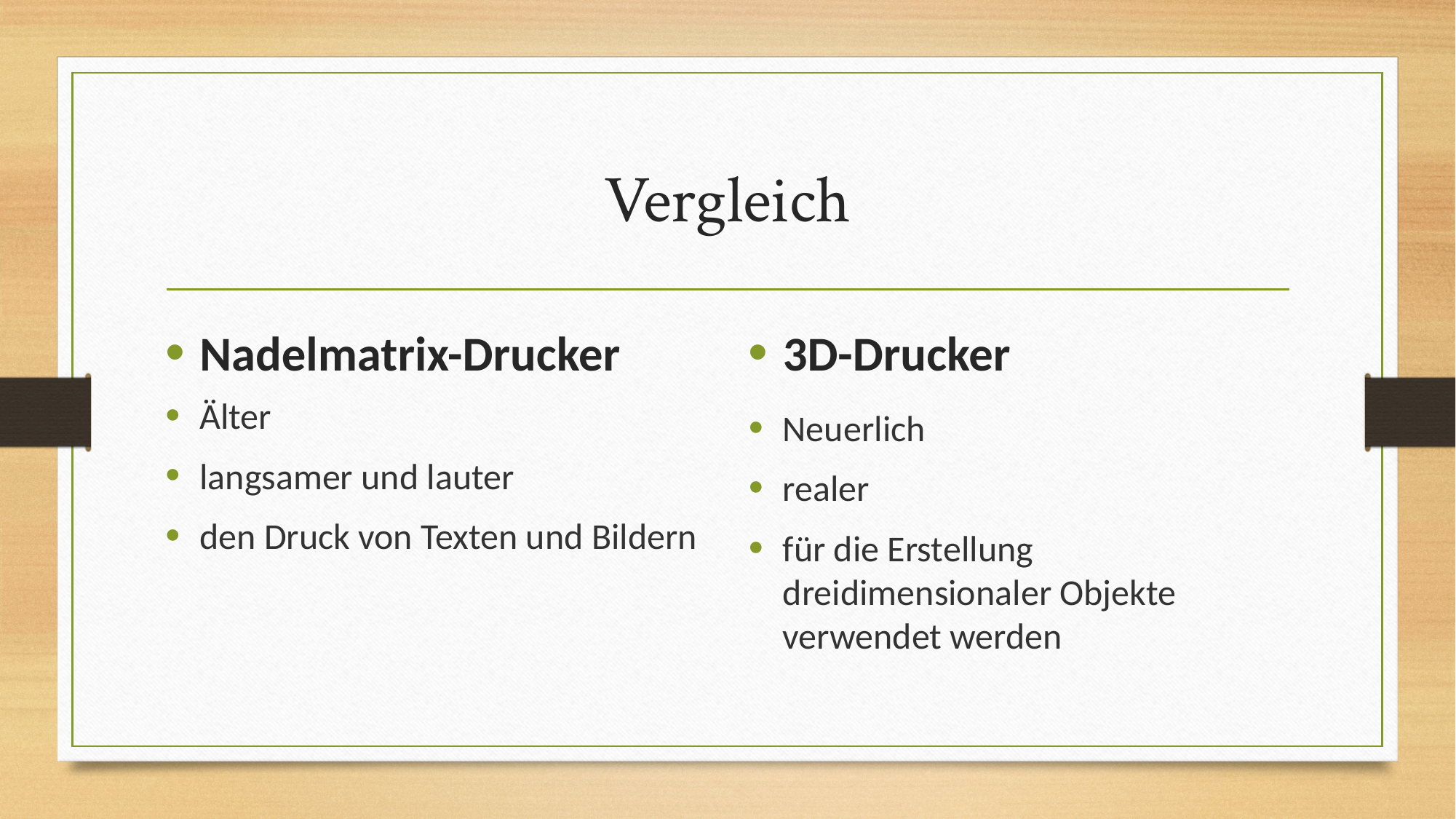

# Vergleich
Nadelmatrix-Drucker
3D-Drucker
Älter
langsamer und lauter
den Druck von Texten und Bildern

Neuerlich
realer
für die Erstellung dreidimensionaler Objekte verwendet werden